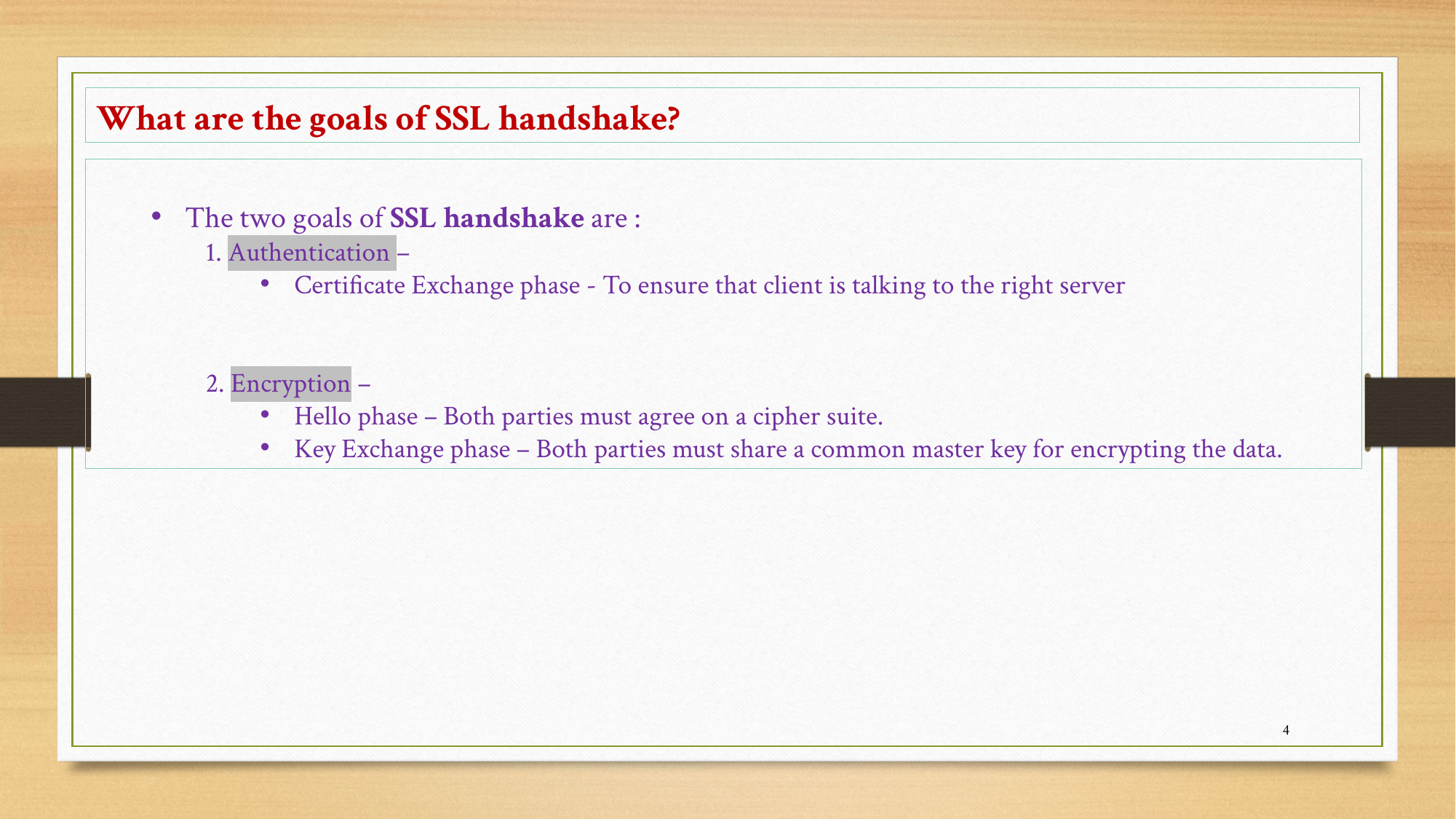

What are the goals of SSL handshake?

The two goals of SSL handshake are :
1. Authentication –
Certificate Exchange phase - To ensure that client is talking to the right server

2. Encryption –
Hello phase – Both parties must agree on a cipher suite.
Key Exchange phase – Both parties must share a common master key for encrypting the data.
4